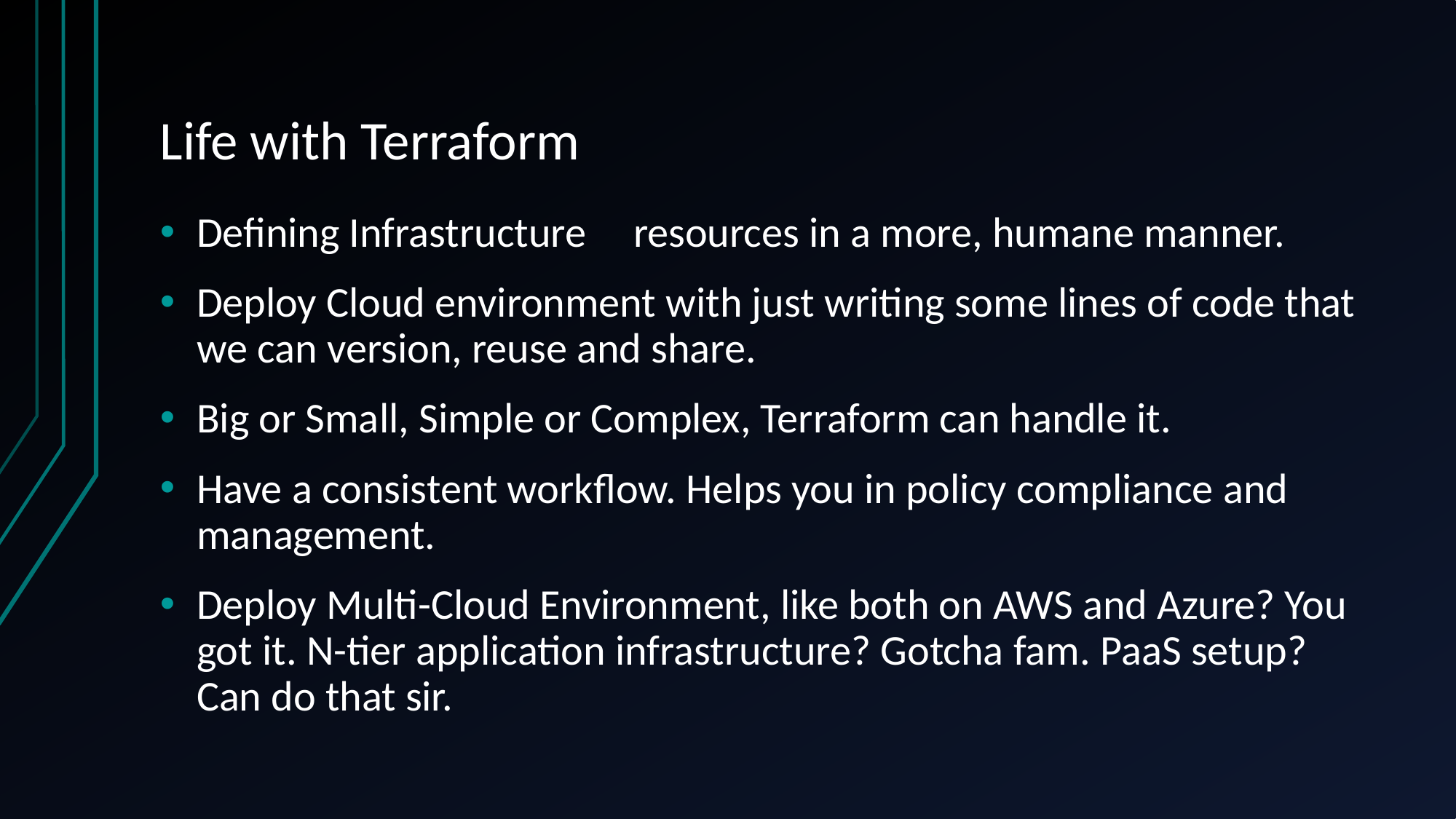

# Life with Terraform
Defining Infrastructure 	resources in a more, humane manner.
Deploy Cloud environment with just writing some lines of code that we can version, reuse and share.
Big or Small, Simple or Complex, Terraform can handle it.
Have a consistent workflow. Helps you in policy compliance and management.
Deploy Multi-Cloud Environment, like both on AWS and Azure? You got it. N-tier application infrastructure? Gotcha fam. PaaS setup? Can do that sir.